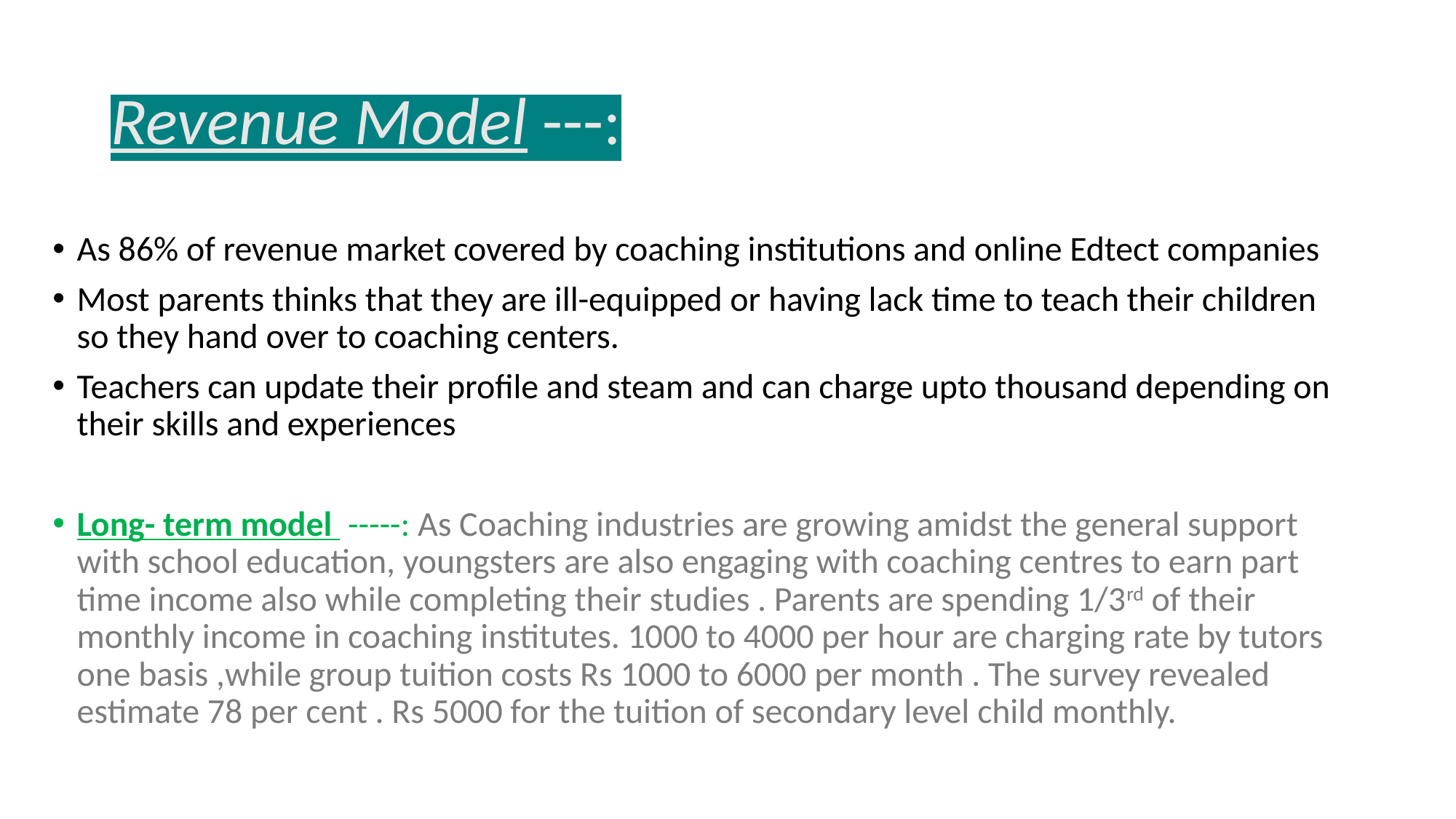

# Revenue Model ---:
As 86% of revenue market covered by coaching institutions and online Edtect companies
Most parents thinks that they are ill-equipped or having lack time to teach their children so they hand over to coaching centers.
Teachers can update their profile and steam and can charge upto thousand depending on their skills and experiences

Long- term model  -----: As Coaching industries are growing amidst the general support with school education, youngsters are also engaging with coaching centres to earn part time income also while completing their studies . Parents are spending 1/3rd of their monthly income in coaching institutes. 1000 to 4000 per hour are charging rate by tutors one basis ,while group tuition costs Rs 1000 to 6000 per month . The survey revealed estimate 78 per cent . Rs 5000 for the tuition of secondary level child monthly.